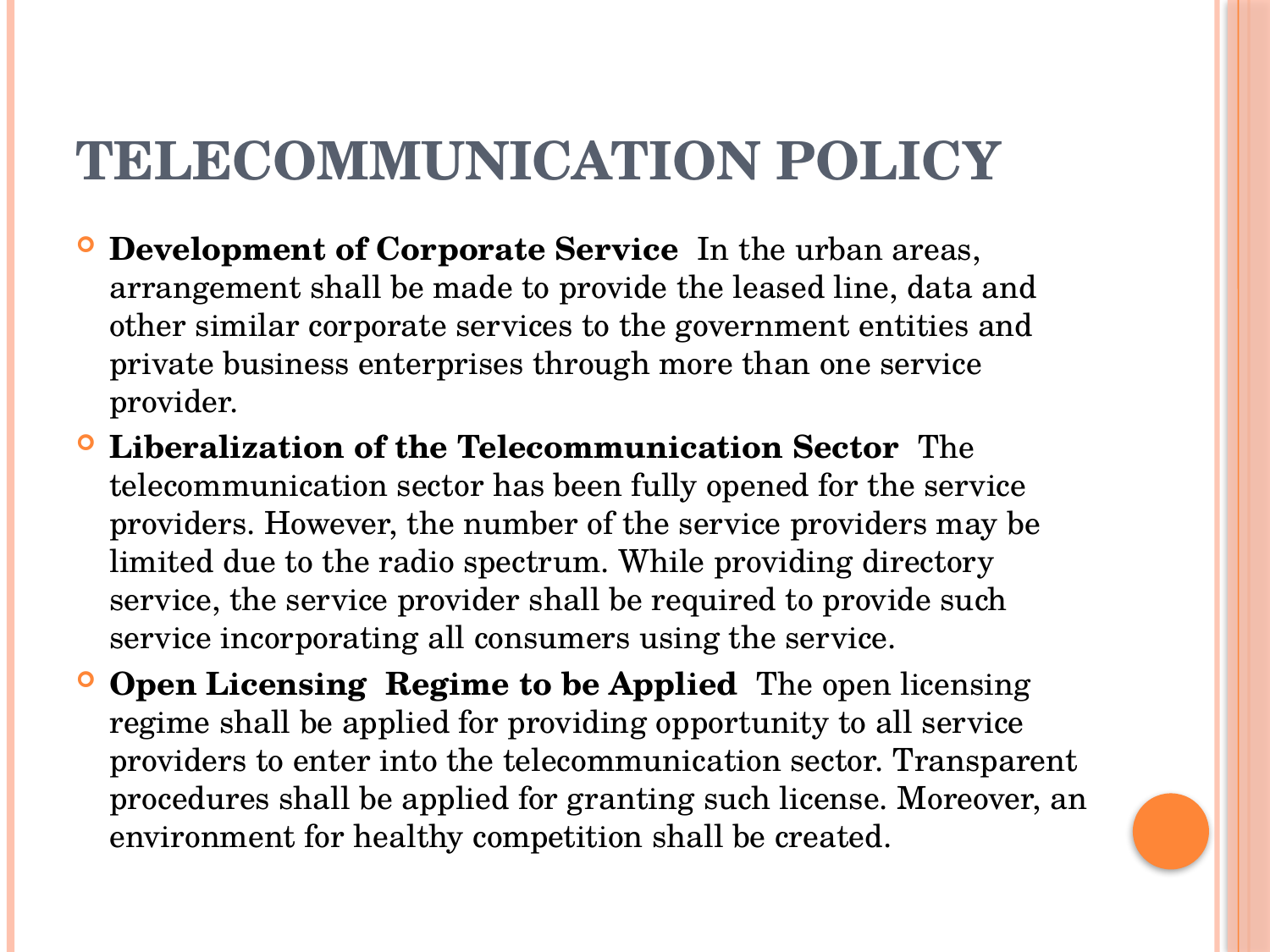

# Telecommunication Policy
Development of Corporate Service  In the urban areas, arrangement shall be made to provide the leased line, data and other similar corporate services to the government entities and private business enterprises through more than one service provider.
Liberalization of the Telecommunication Sector  The telecommunication sector has been fully opened for the service providers. However, the number of the service providers may be limited due to the radio spectrum. While providing directory service, the service provider shall be required to provide such service incorporating all consumers using the service.
Open Licensing  Regime to be Applied  The open licensing regime shall be applied for providing opportunity to all service providers to enter into the telecommunication sector. Transparent procedures shall be applied for granting such license. Moreover, an environment for healthy competition shall be created.